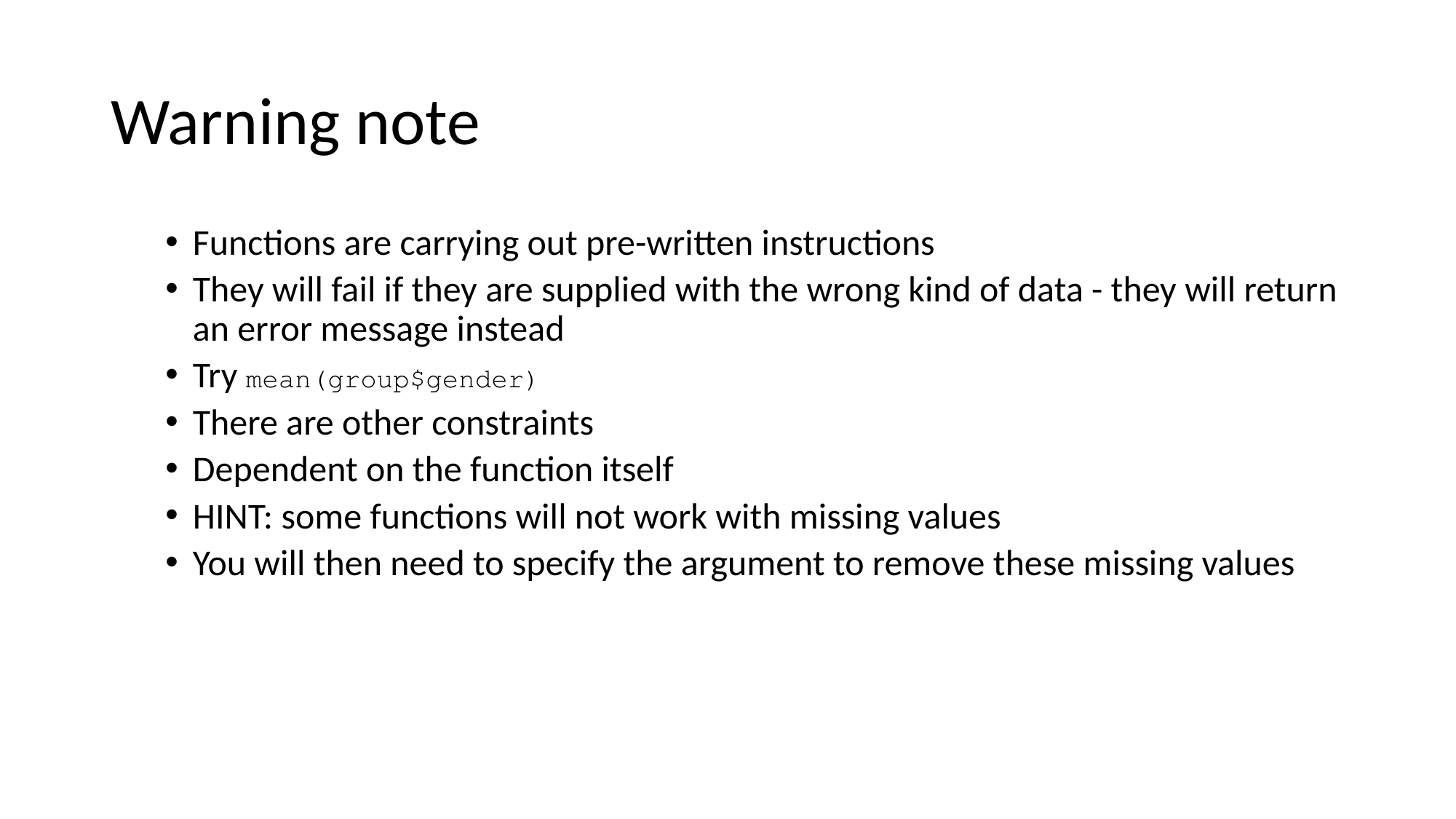

# Warning note
Functions are carrying out pre-written instructions
They will fail if they are supplied with the wrong kind of data - they will return an error message instead
Try mean(group$gender)
There are other constraints
Dependent on the function itself
HINT: some functions will not work with missing values
You will then need to specify the argument to remove these missing values